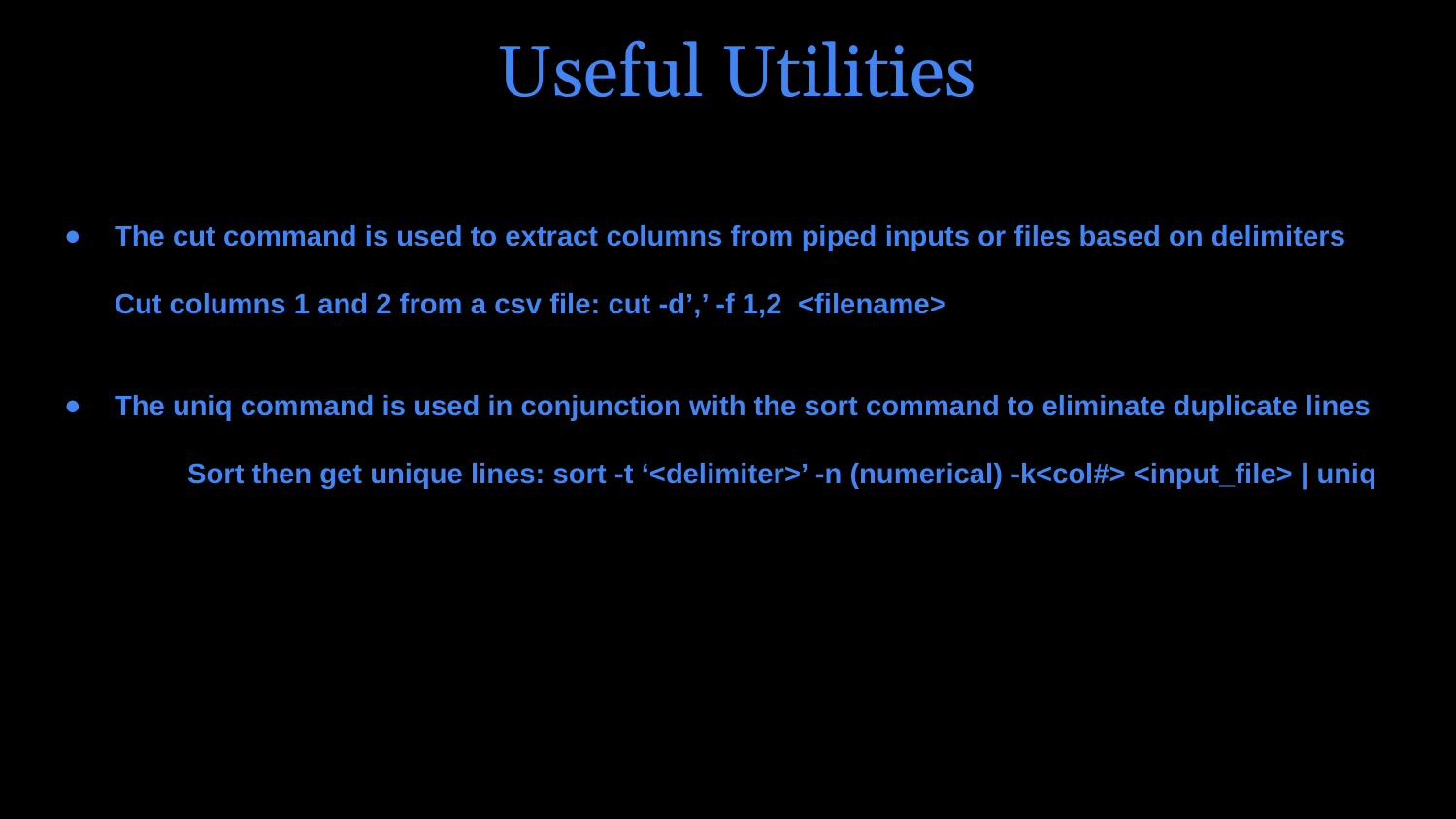

# Useful Utilities

The cut command is used to extract columns from piped inputs or files based on delimiters

Cut columns 1 and 2 from a csv file: cut -d’,’ -f 1,2  <filename>

The uniq command is used in conjunction with the sort command to eliminate duplicate lines

	Sort then get unique lines: sort -t ‘<delimiter>’ -n (numerical) -k<col#> <input_file> | uniq